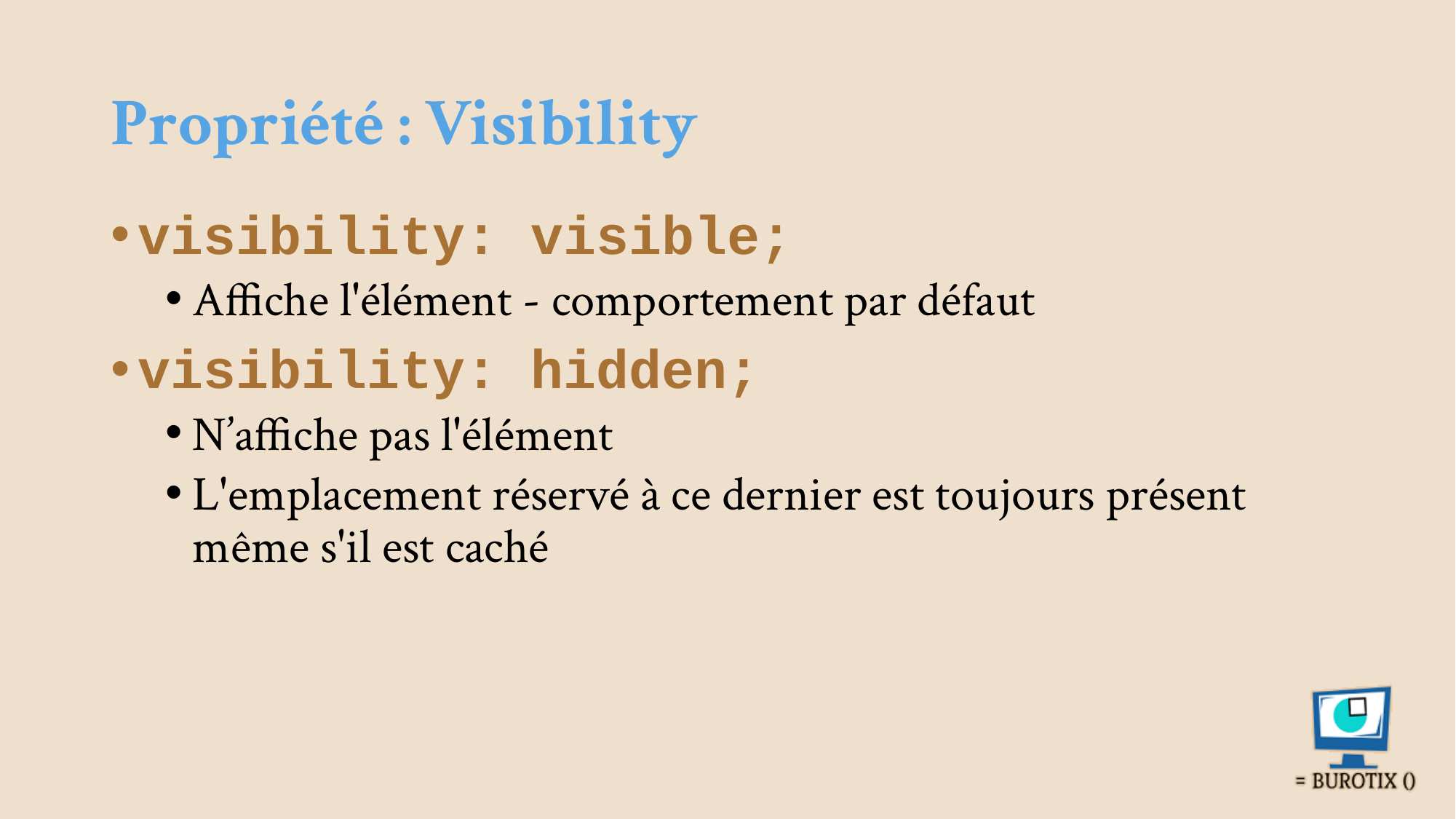

# Propriété : Visibility
visibility: visible;
Affiche l'élément - comportement par défaut
visibility: hidden;
N’affiche pas l'élément
L'emplacement réservé à ce dernier est toujours présent même s'il est caché